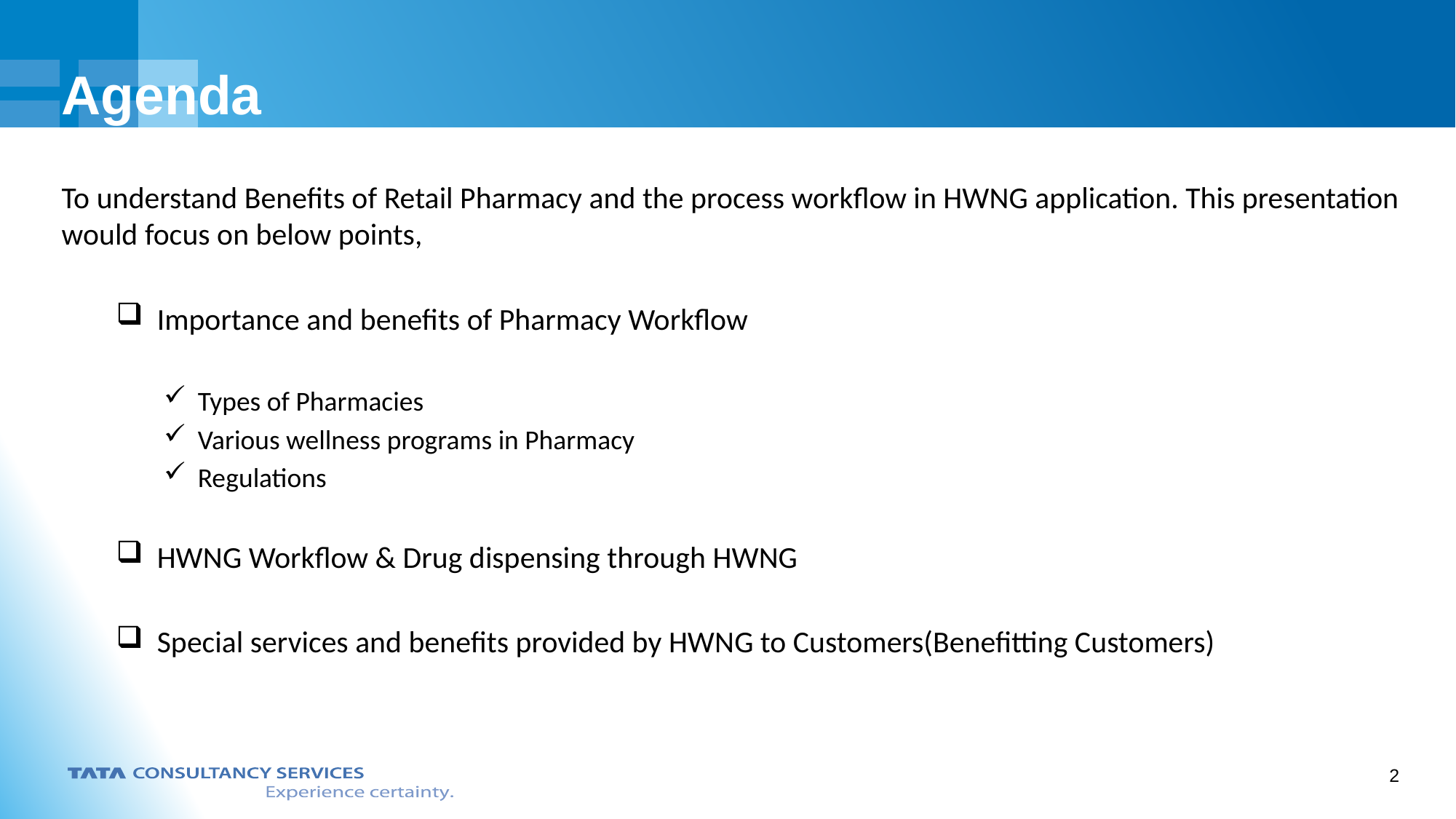

Agenda
To understand Benefits of Retail Pharmacy and the process workflow in HWNG application. This presentation would focus on below points,

Importance and benefits of Pharmacy Workflow

Types of Pharmacies
Various wellness programs in Pharmacy
Regulations

HWNG Workflow & Drug dispensing through HWNG

Special services and benefits provided by HWNG to Customers(Benefitting Customers)